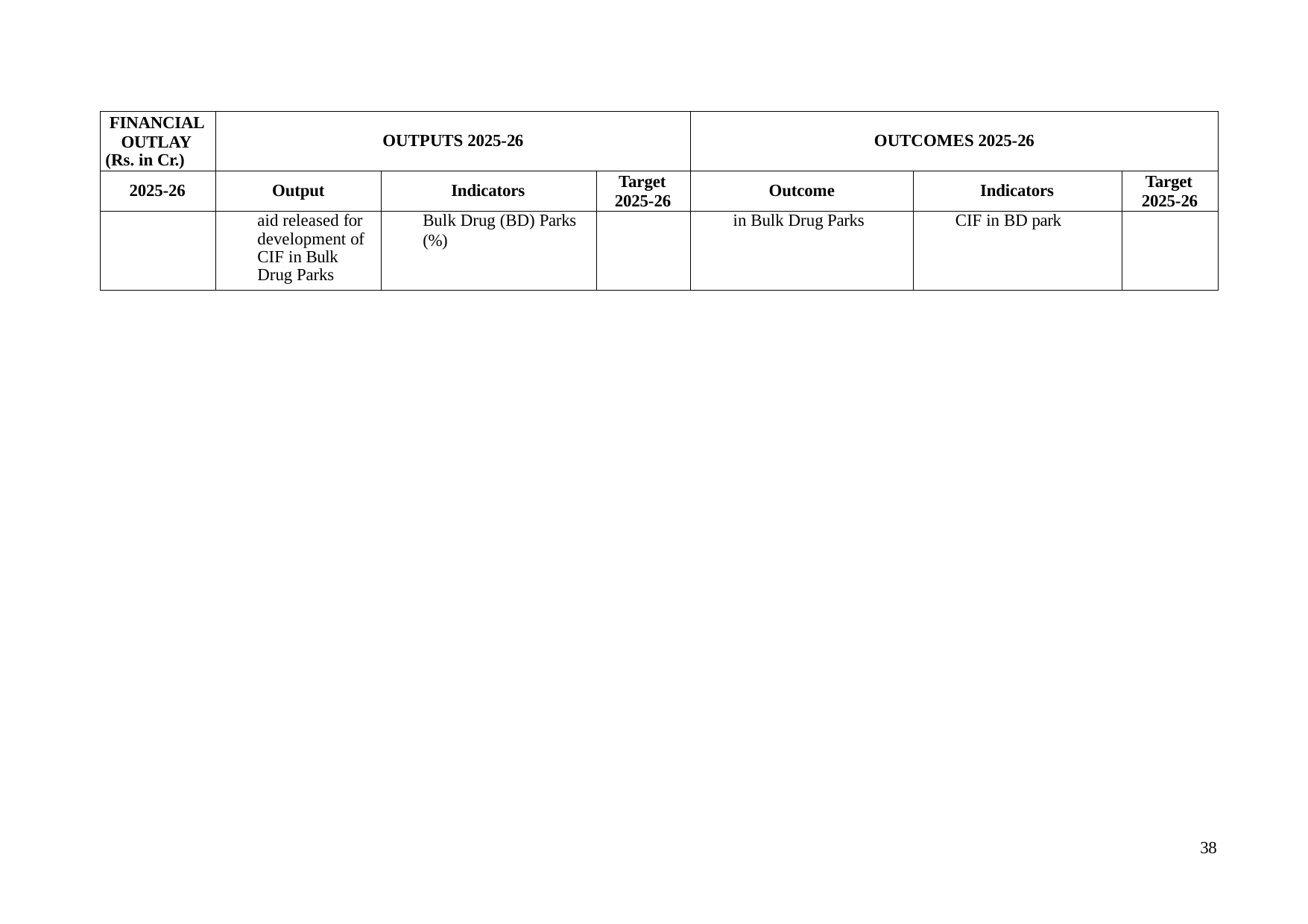

| FINANCIAL OUTLAY (Rs. in Cr.) | OUTPUTS 2025-26 |  |  | OUTCOMES 2025-26 |  |  |
| --- | --- | --- | --- | --- | --- | --- |
| 2025-26 | Output | Indicators | Target 2025-26 | Outcome | Indicators | Target 2025-26 |
|  | aid released for development of CIF in Bulk Drug Parks | Bulk Drug (BD) Parks (%) |  | in Bulk Drug Parks | CIF in BD park |  |
38